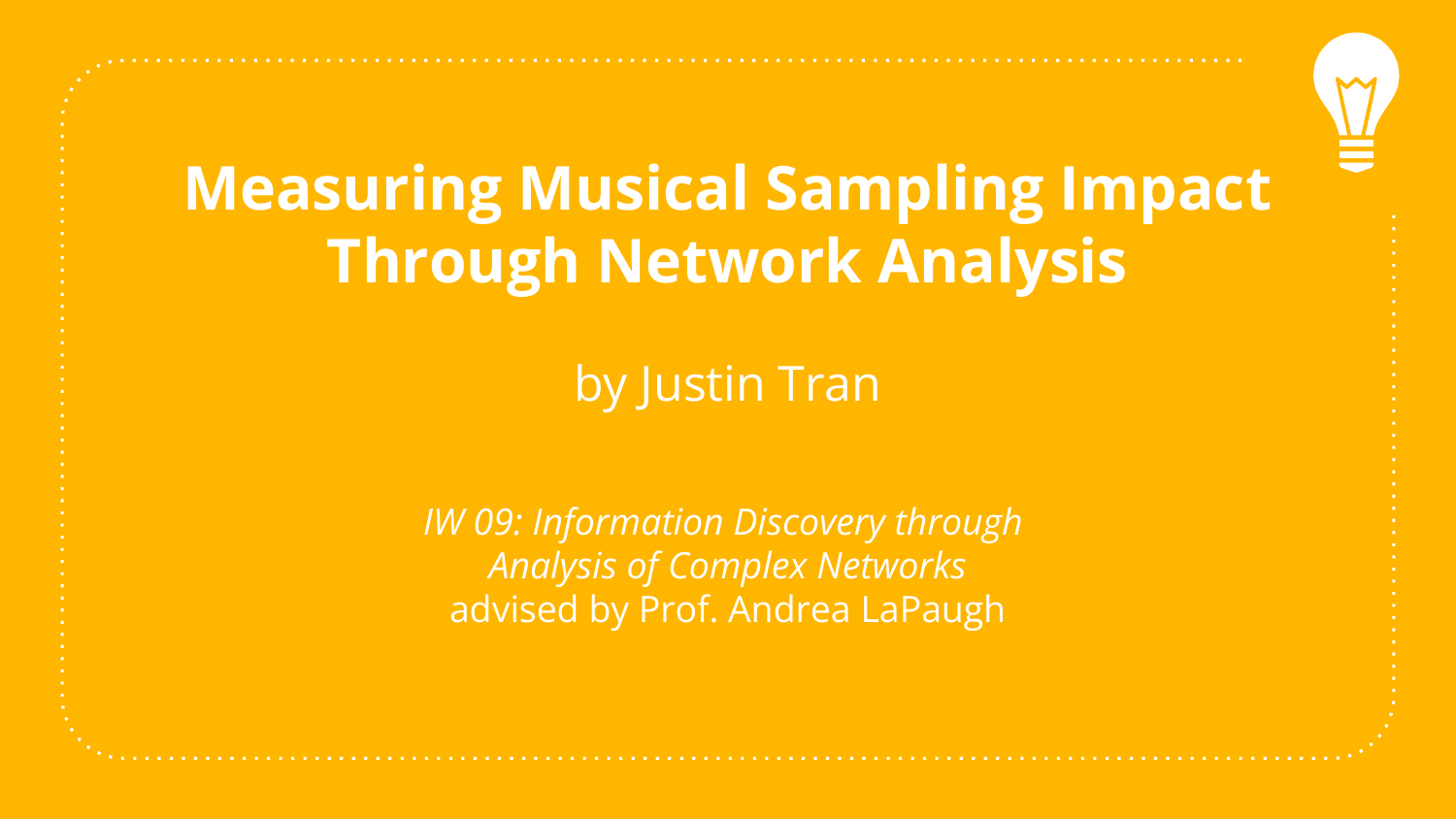

Measuring Musical Sampling Impact Through Network Analysis

by Justin Tran

IW 09: Information Discovery through
Analysis of Complex Networks
advised by Prof. Andrea LaPaugh